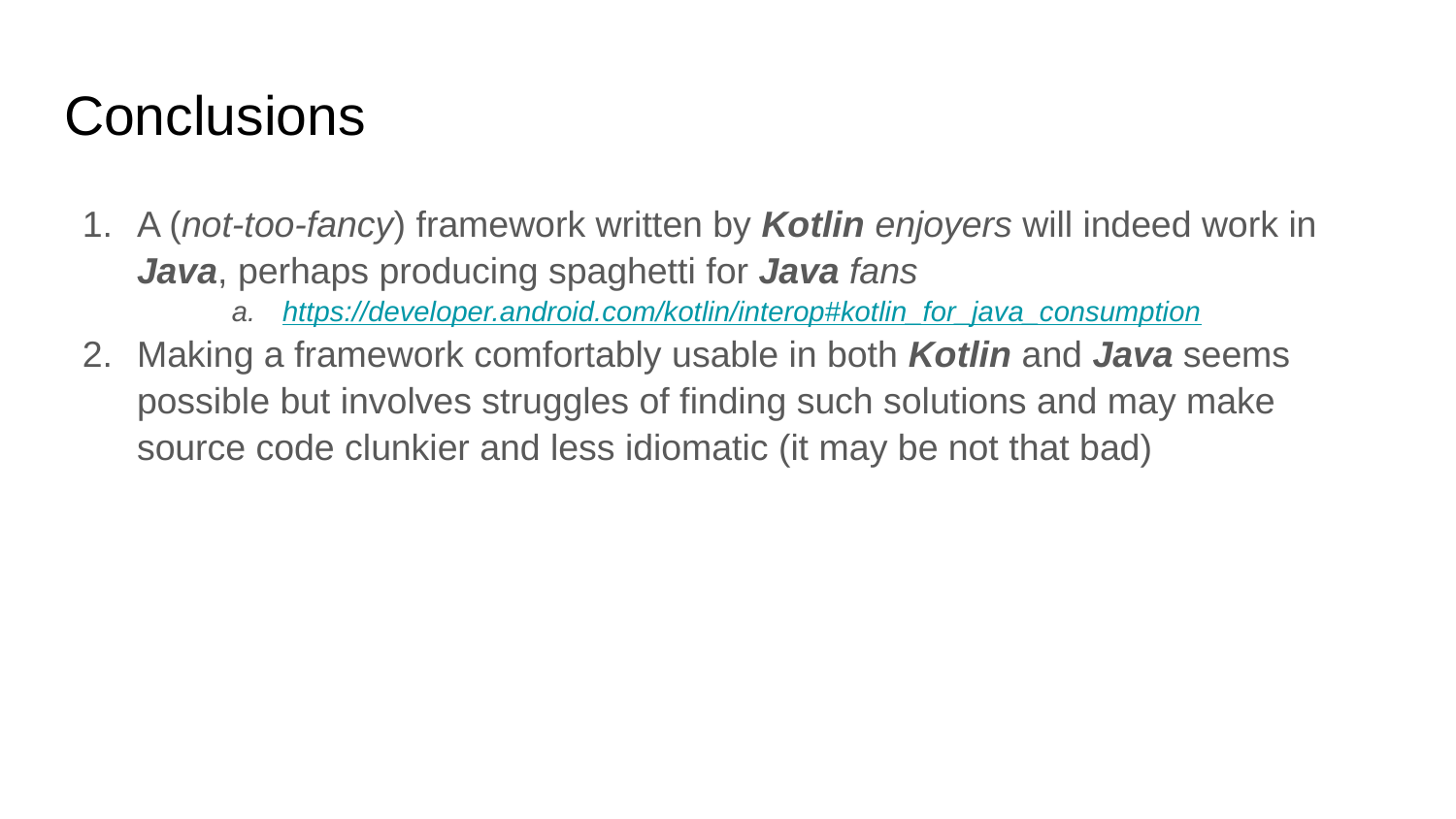

# Conclusions
A (not-too-fancy) framework written by Kotlin enjoyers will indeed work in Java, perhaps producing spaghetti for Java fans
https://developer.android.com/kotlin/interop#kotlin_for_java_consumption
Making a framework comfortably usable in both Kotlin and Java seems possible but involves struggles of finding such solutions and may make source code clunkier and less idiomatic (it may be not that bad)